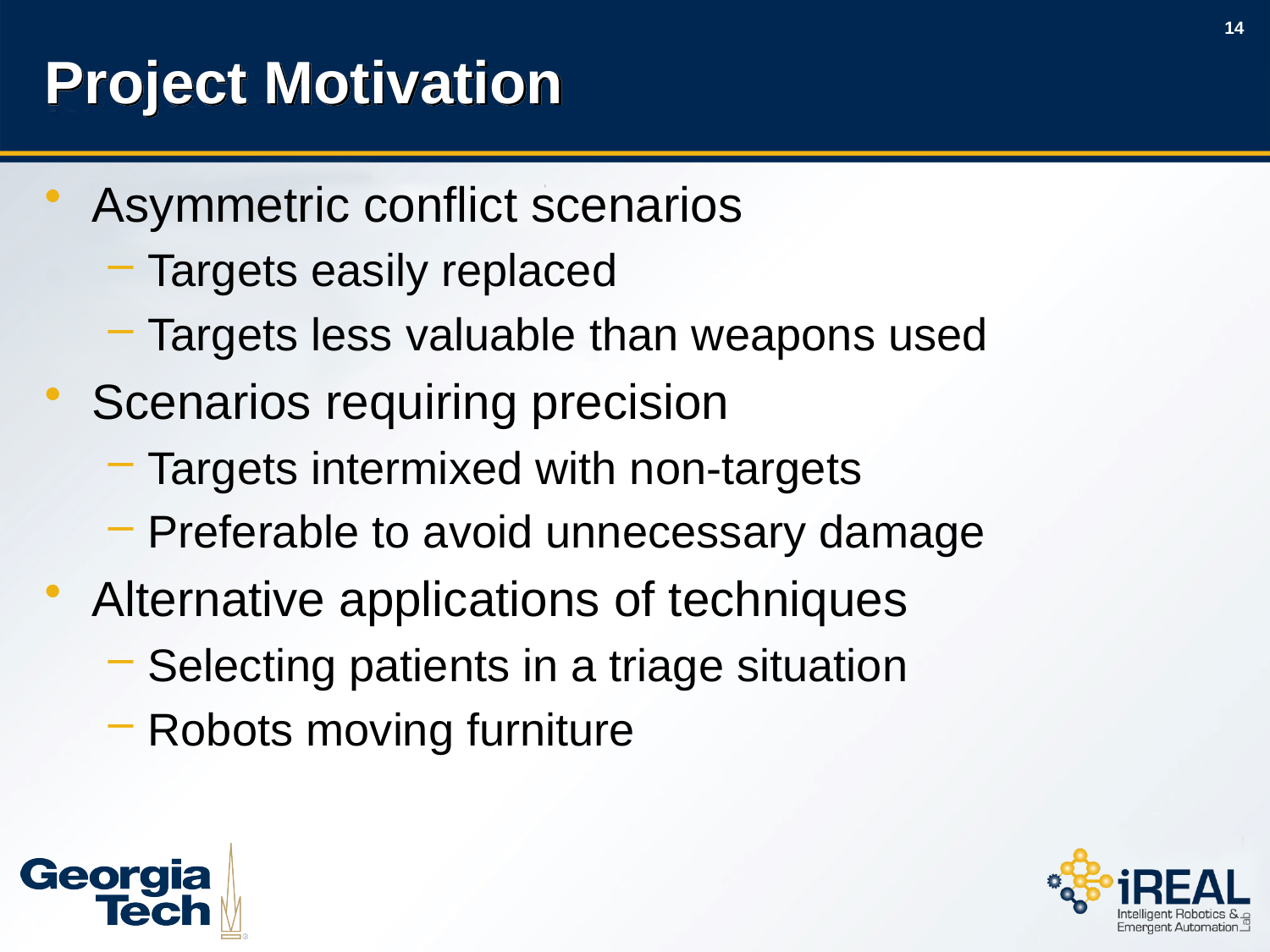

# Project Motivation
Asymmetric conflict scenarios
Targets easily replaced
Targets less valuable than weapons used
Scenarios requiring precision
Targets intermixed with non-targets
Preferable to avoid unnecessary damage
Alternative applications of techniques
Selecting patients in a triage situation
Robots moving furniture